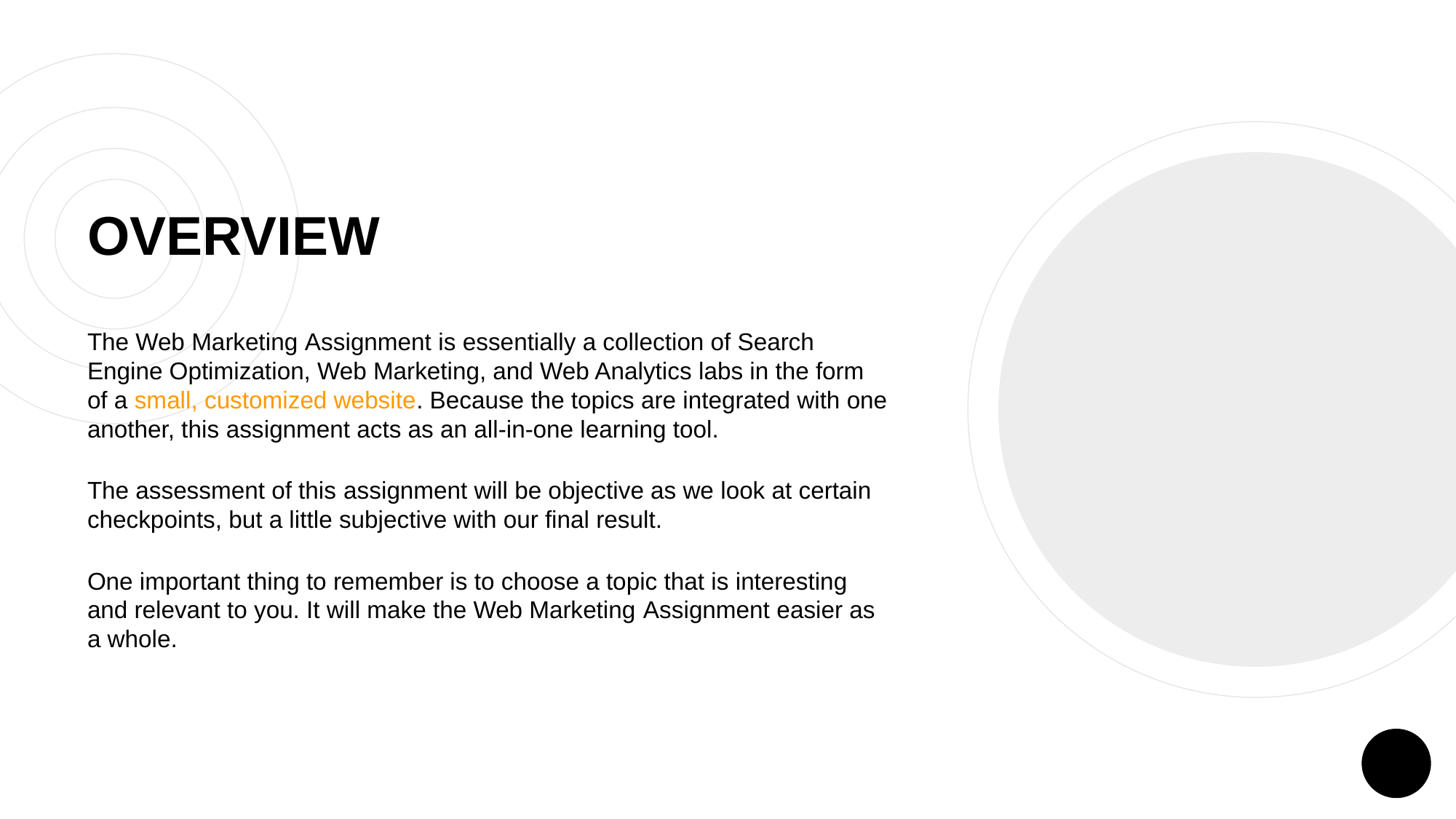

# OVERVIEW
The Web Marketing Assignment is essentially a collection of Search Engine Optimization, Web Marketing, and Web Analytics labs in the form of a small, customized website. Because the topics are integrated with one another, this assignment acts as an all-in-one learning tool.
The assessment of this assignment will be objective as we look at certain checkpoints, but a little subjective with our final result.
One important thing to remember is to choose a topic that is interesting and relevant to you. It will make the Web Marketing Assignment easier as a whole.